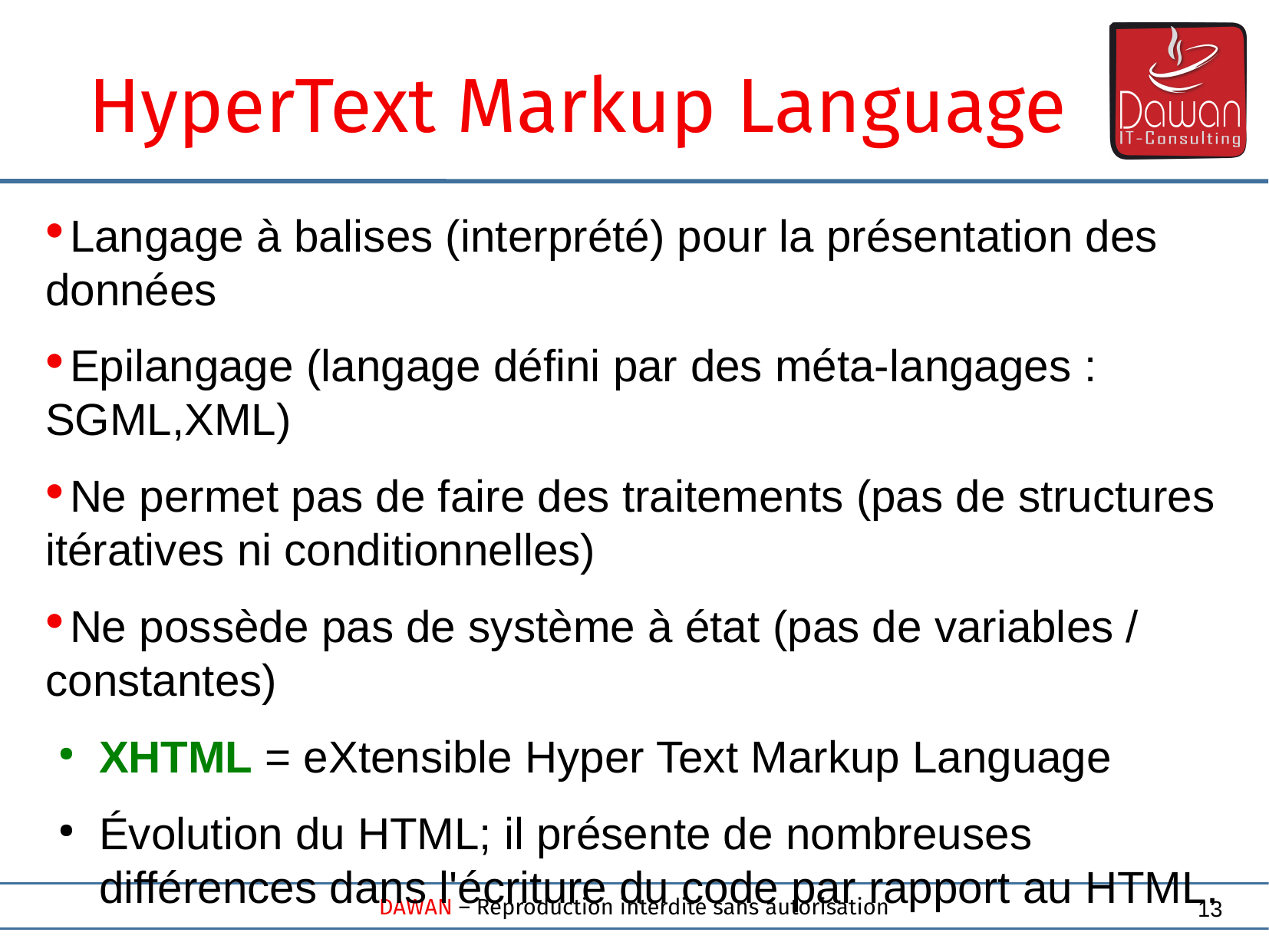

HyperText Markup Language
Langage à balises (interprété) pour la présentation des données
Epilangage (langage défini par des méta-langages : SGML,XML)
Ne permet pas de faire des traitements (pas de structures itératives ni conditionnelles)
Ne possède pas de système à état (pas de variables / constantes)
XHTML = eXtensible Hyper Text Markup Language
Évolution du HTML; il présente de nombreuses différences dans l'écriture du code par rapport au HTML.
13